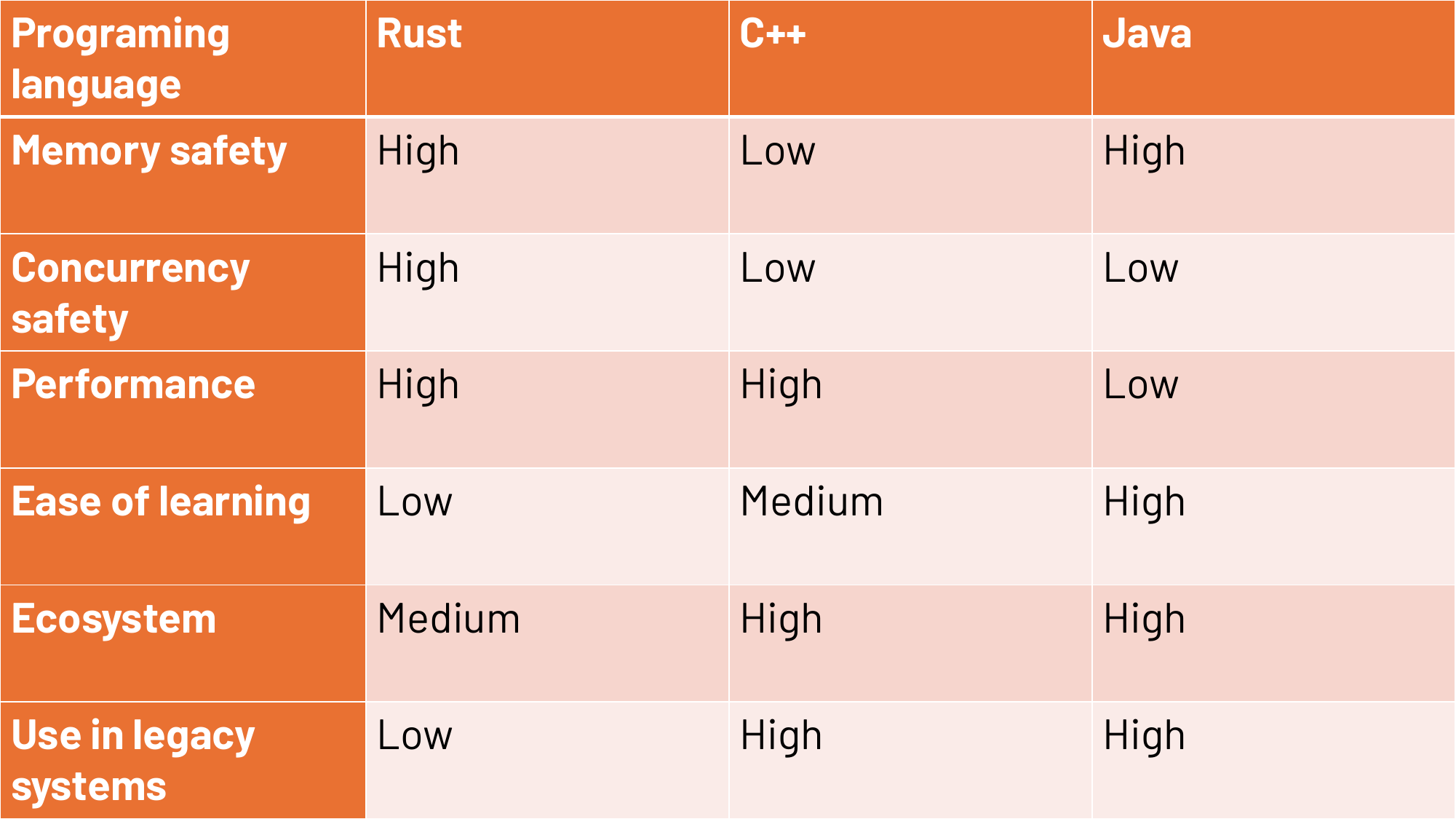

| Programing language | Rust | C++ | Java |
| --- | --- | --- | --- |
| Memory safety | High | Low | High |
| Concurrency safety | High | Low | Low |
| Performance | High | High | Low |
| Ease of learning | Low | Medium | High |
| Ecosystem | Medium | High | High |
| Use in legacy systems | Low | High | High |
4